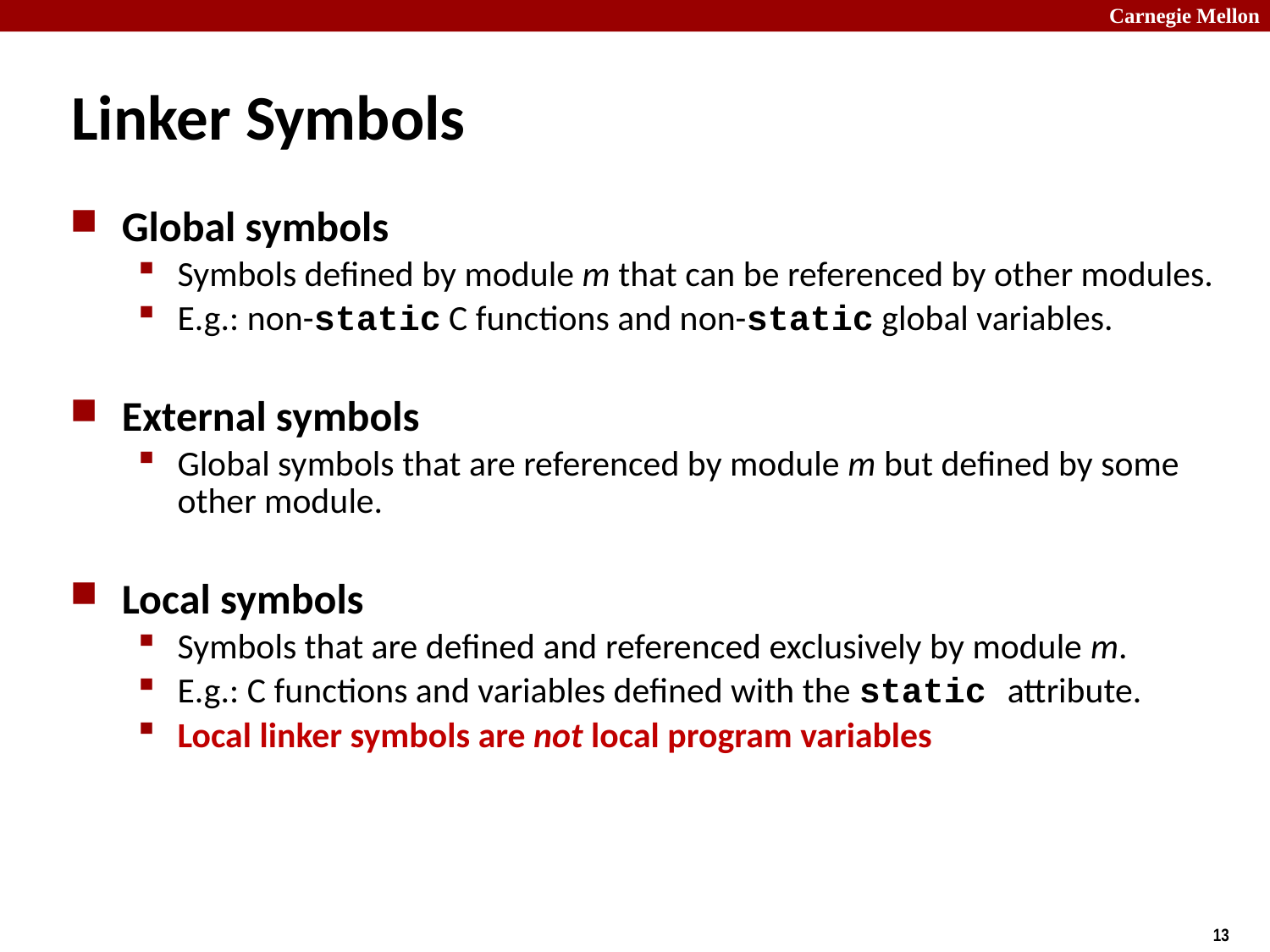

Linker Symbols
Global symbols
Symbols defined by module m that can be referenced by other modules.
E.g.: non-static C functions and non-static global variables.

External symbols
Global symbols that are referenced by module m but defined by some other module.

Local symbols
Symbols that are defined and referenced exclusively by module m.
E.g.: C functions and variables defined with the static attribute.
Local linker symbols are not local program variables